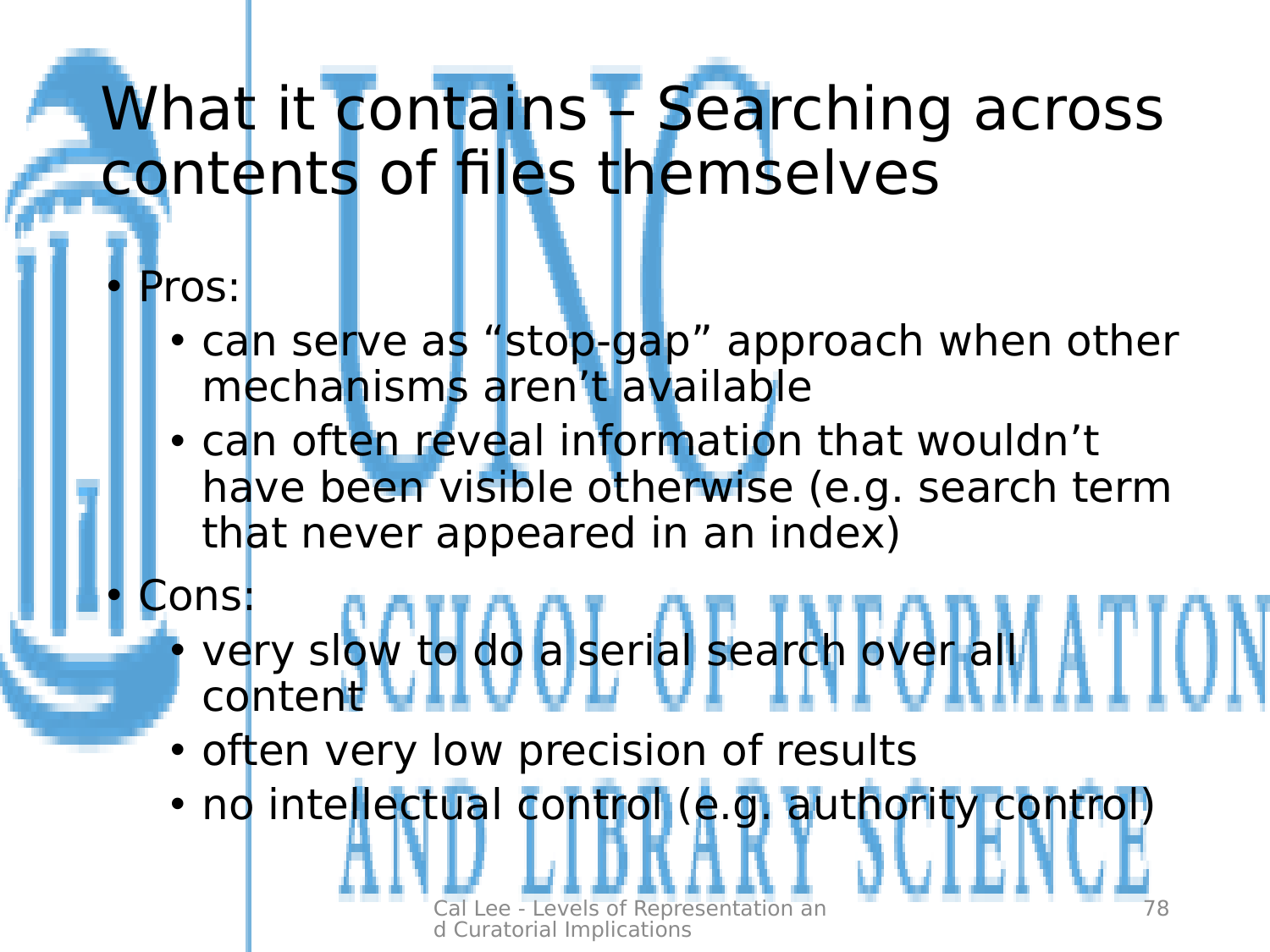

# What it contains – Searching across contents of files themselves
Pros:
can serve as “stop-gap” approach when other mechanisms aren’t available
can often reveal information that wouldn’t have been visible otherwise (e.g. search term that never appeared in an index)
Cons:
very slow to do a serial search over all content
often very low precision of results
no intellectual control (e.g. authority control)

Cal Lee - Levels of Representation and Curatorial Implications
78